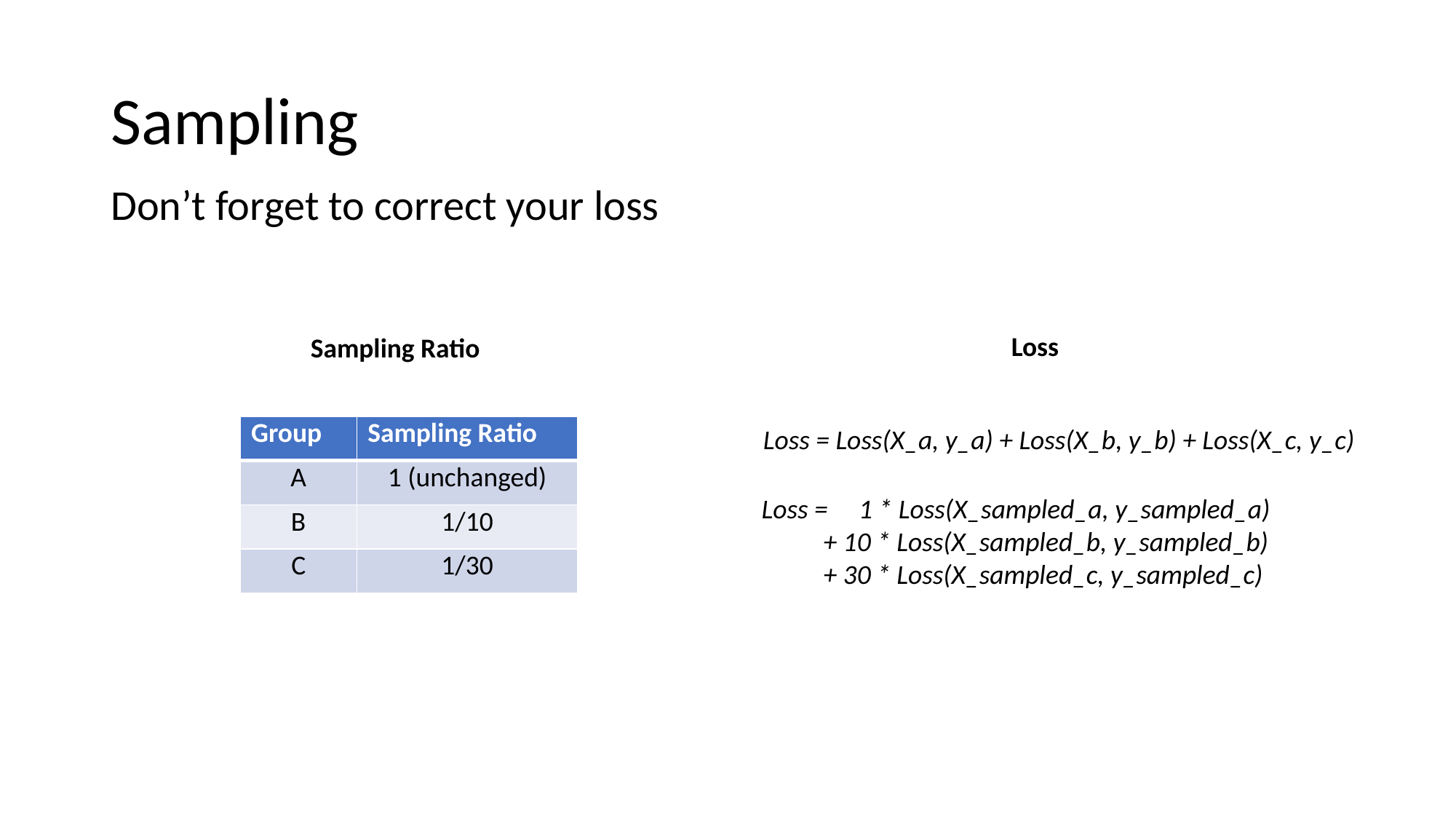

# Sampling
Don’t forget to correct your loss
Loss
Sampling Ratio
| Group | Sampling Ratio |
| --- | --- |
| A | 1 (unchanged) |
| B | 1/10 |
| C | 1/30 |
Loss = Loss(X_a, y_a) + Loss(X_b, y_b) + Loss(X_c, y_c)
Loss =     1 * Loss(X_sampled_a, y_sampled_a)
          + 10 * Loss(X_sampled_b, y_sampled_b)
          + 30 * Loss(X_sampled_c, y_sampled_c)